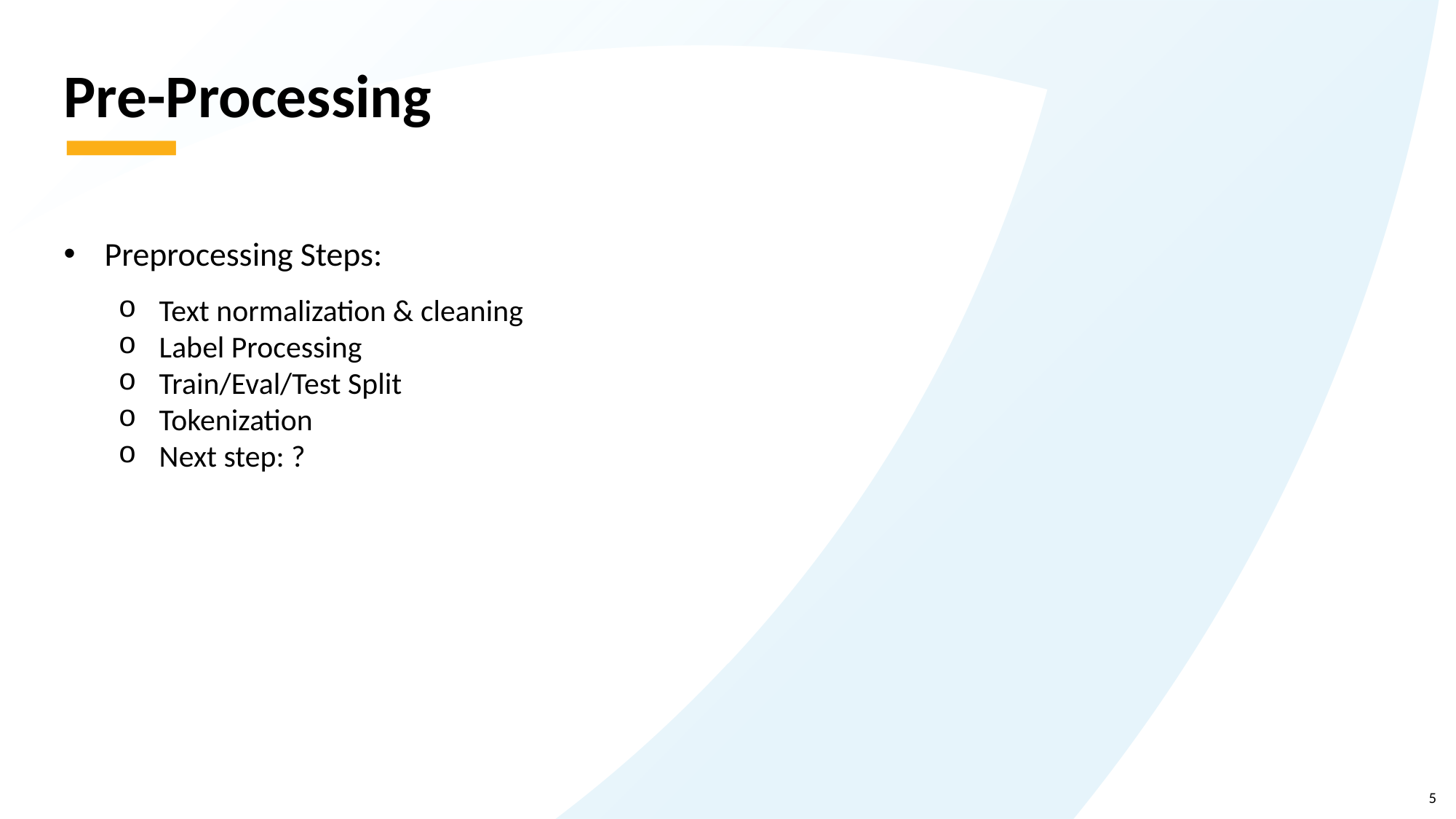

Pre-Processing
Preprocessing Steps:
Text normalization & cleaning
Label Processing
Train/Eval/Test Split
Tokenization
Next step: ?